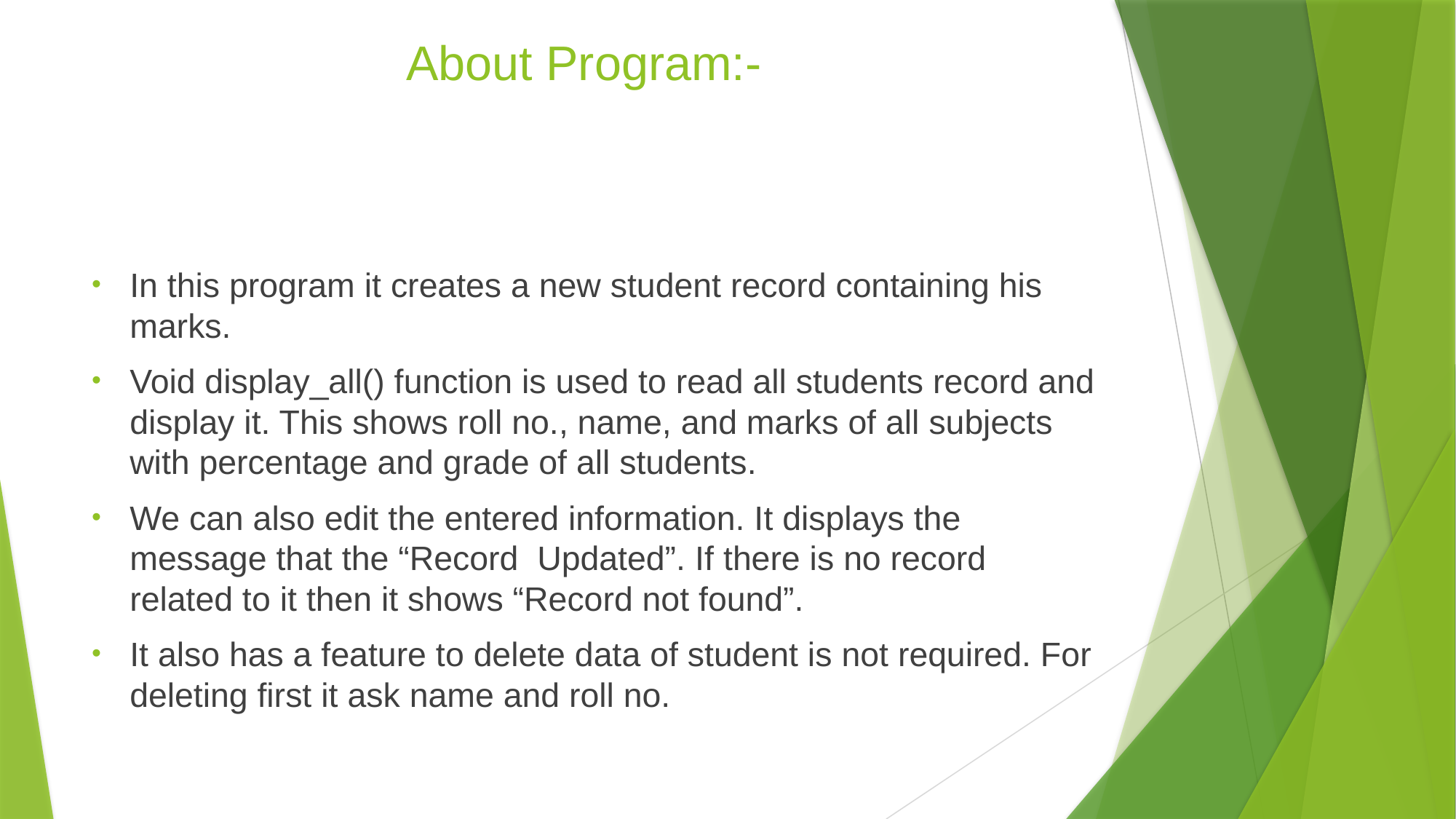

# About Program:-
In this program it creates a new student record containing his marks.
Void display_all() function is used to read all students record and display it. This shows roll no., name, and marks of all subjects with percentage and grade of all students.
We can also edit the entered information. It displays the message that the “Record  Updated”. If there is no record related to it then it shows “Record not found”.
It also has a feature to delete data of student is not required. For deleting first it ask name and roll no.